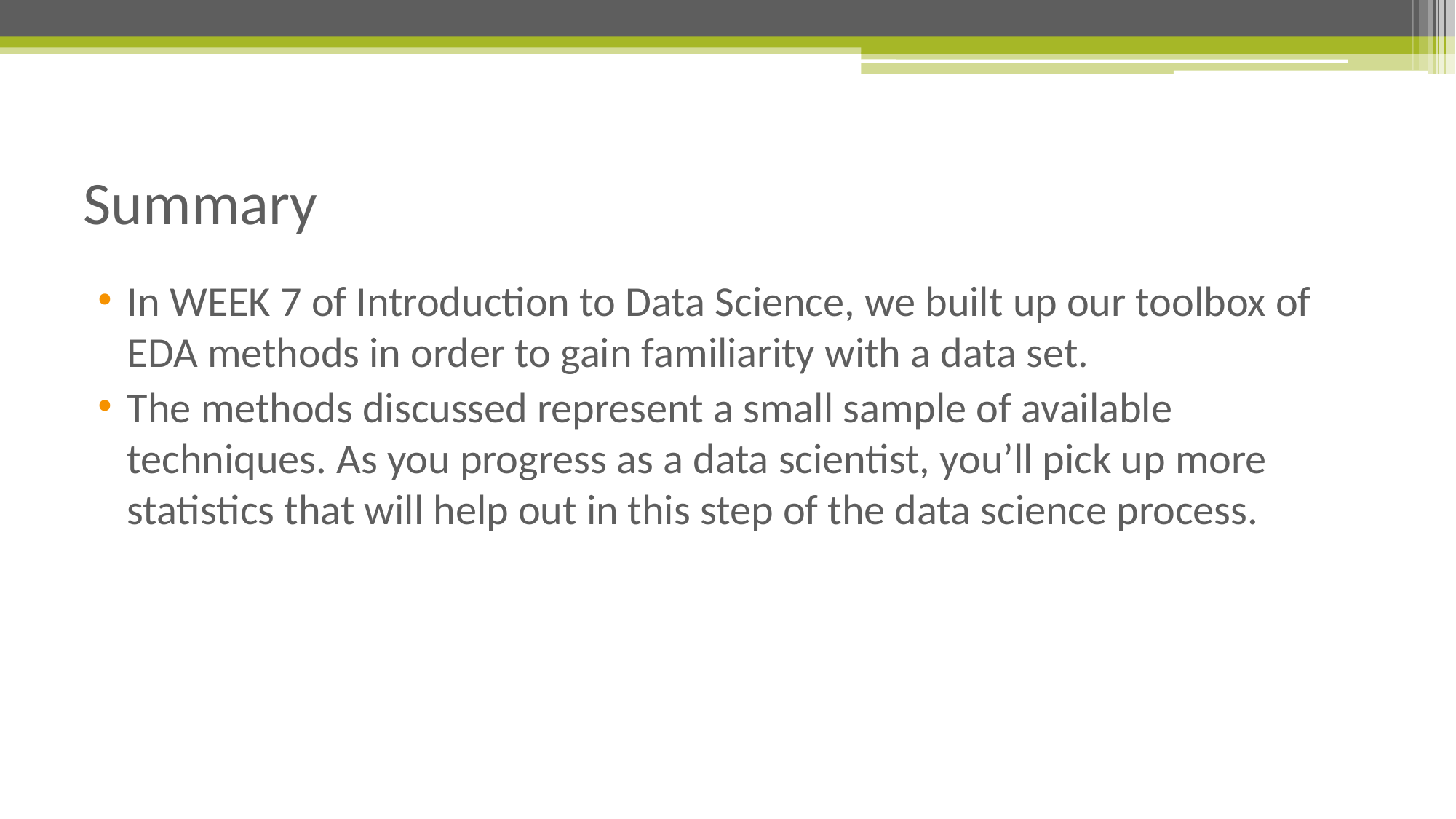

# Summary
In WEEK 7 of Introduction to Data Science, we built up our toolbox of EDA methods in order to gain familiarity with a data set.
The methods discussed represent a small sample of available techniques. As you progress as a data scientist, you’ll pick up more statistics that will help out in this step of the data science process.